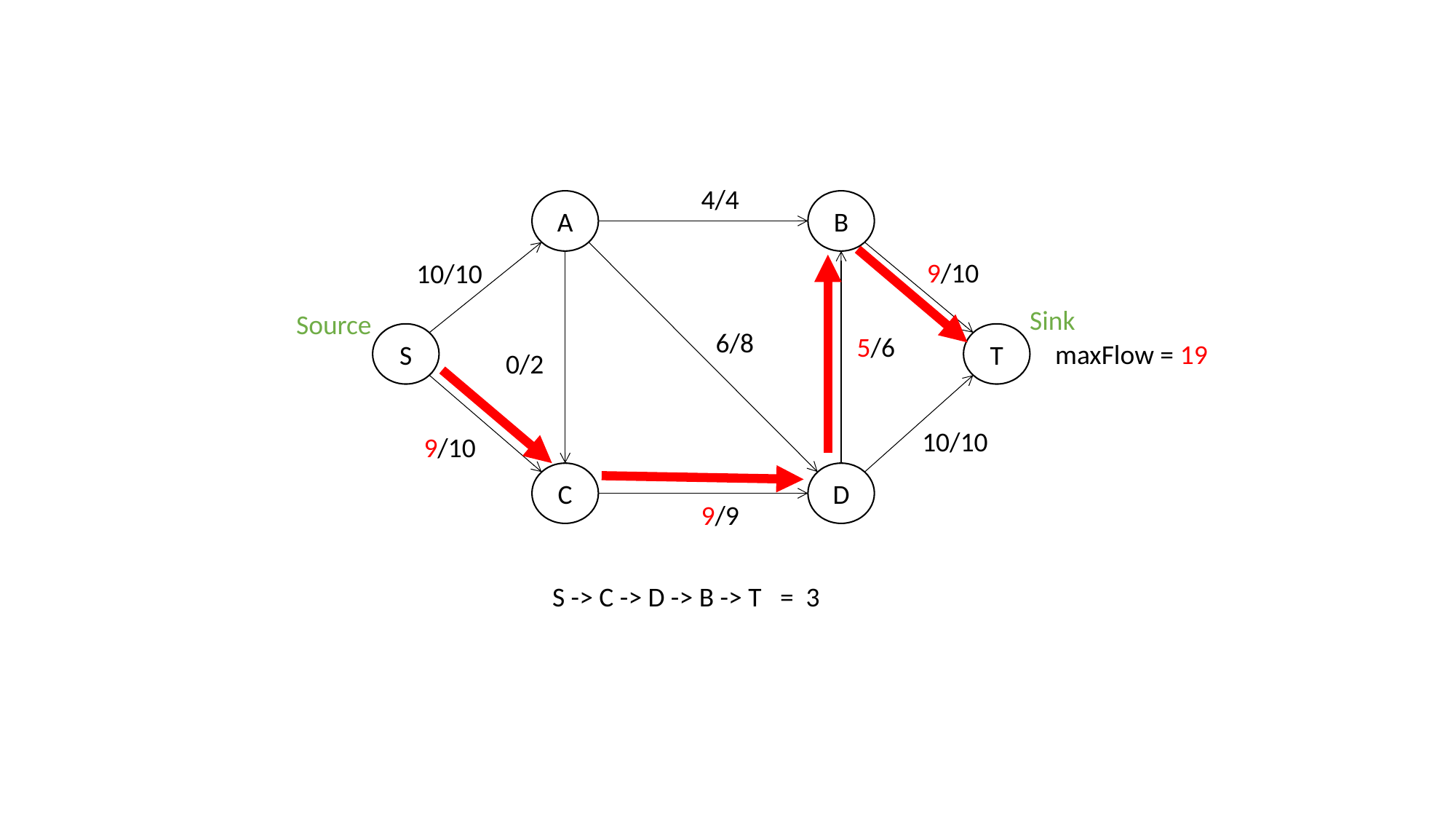

4/4
A
B
9/10
10/10
Sink
Source
6/8
S
T
5/6
maxFlow = 19
0/2
10/10
9/10
C
D
9/9
S -> C -> D -> B -> T   =  3